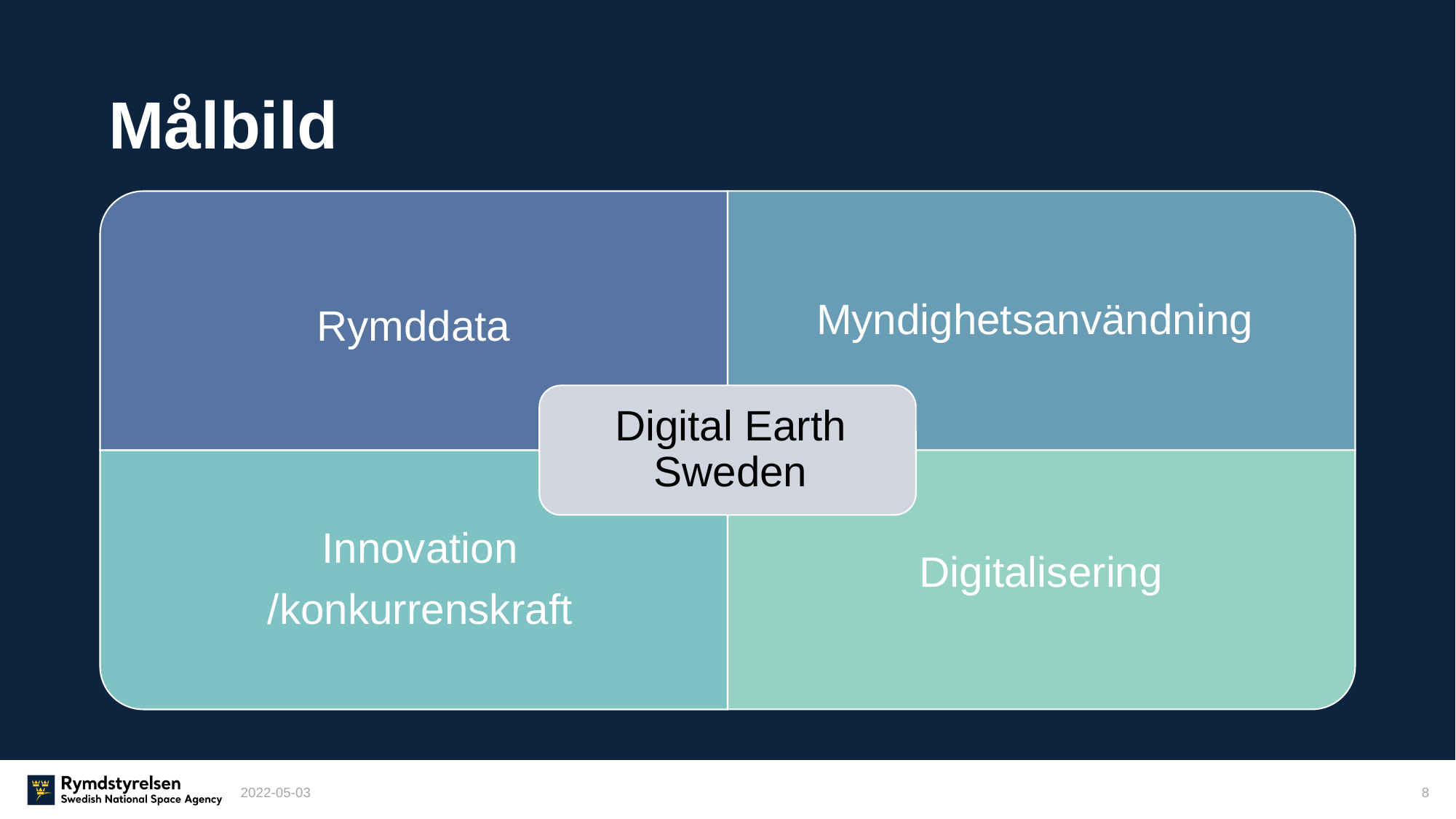

# Målbild
Rymddata
Myndighetsanvändning
Innovation
/konkurrenskraft
Digitalisering
Digital Earth Sweden
2022-05-03

8